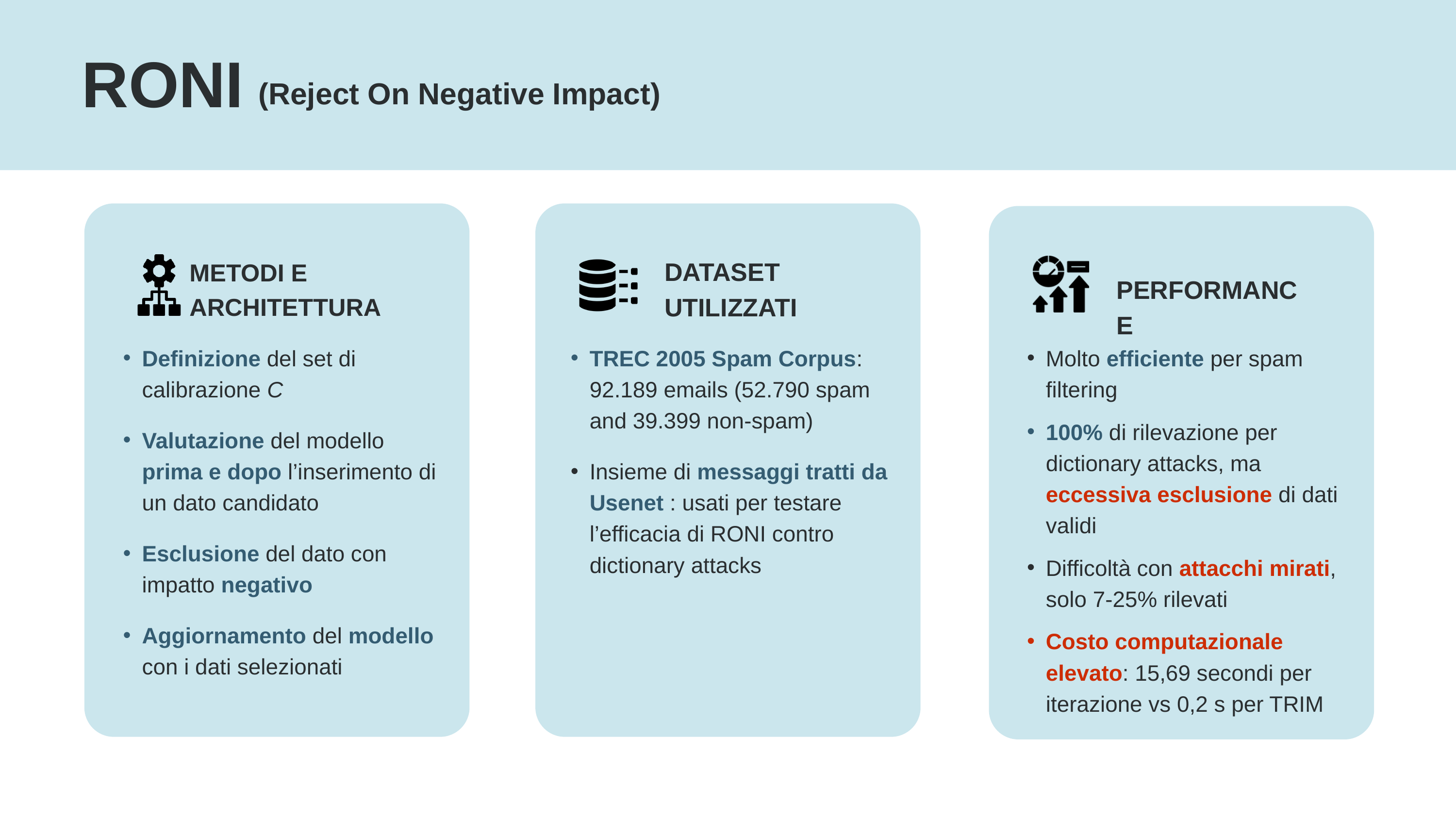

RONI
(Reject On Negative Impact)

DATASET
UTILIZZATI
METODI E ARCHITETTURA

PERFORMANCE
Definizione del set di calibrazione C

Valutazione del modello prima e dopo l’inserimento di un dato candidato

Esclusione del dato con impatto negativo

Aggiornamento del modello con i dati selezionati
TREC 2005 Spam Corpus: 92.189 emails (52.790 spam and 39.399 non-spam)

Insieme di messaggi tratti da Usenet : usati per testare l’efficacia di RONI contro dictionary attacks
Molto efficiente per spam filtering

100% di rilevazione per dictionary attacks, ma eccessiva esclusione di dati validi

Difficoltà con attacchi mirati, solo 7-25% rilevati

Costo computazionale elevato: 15,69 secondi per iterazione vs 0,2 s per TRIM